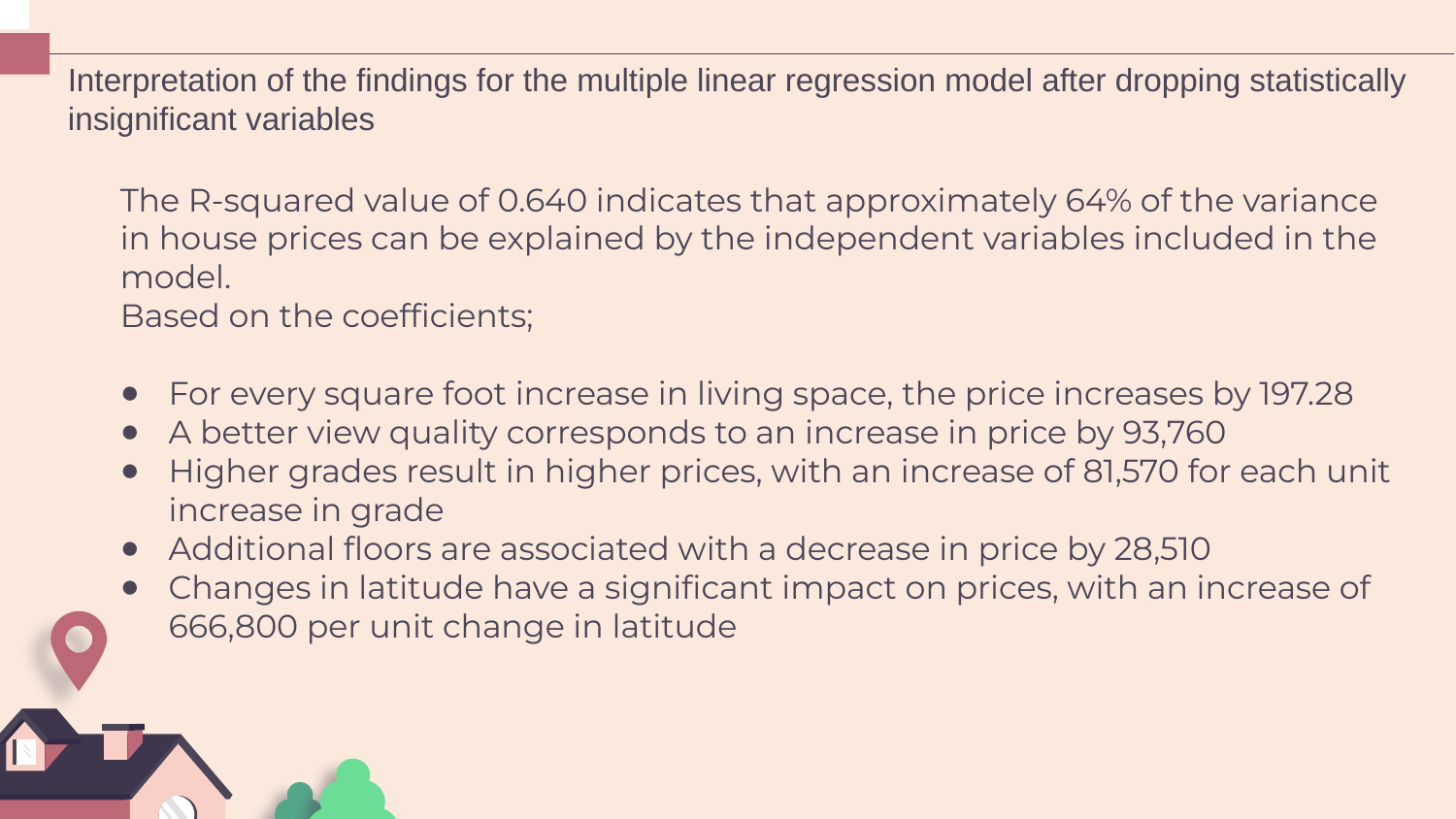

# Interpretation of the findings for the multiple linear regression model after dropping statistically insignificant variables

The R-squared value of 0.640 indicates that approximately 64% of the variance in house prices can be explained by the independent variables included in the model.
Based on the coefficients;

For every square foot increase in living space, the price increases by 197.28
A better view quality corresponds to an increase in price by 93,760
Higher grades result in higher prices, with an increase of 81,570 for each unit increase in grade
Additional floors are associated with a decrease in price by 28,510
Changes in latitude have a significant impact on prices, with an increase of 666,800 per unit change in latitude